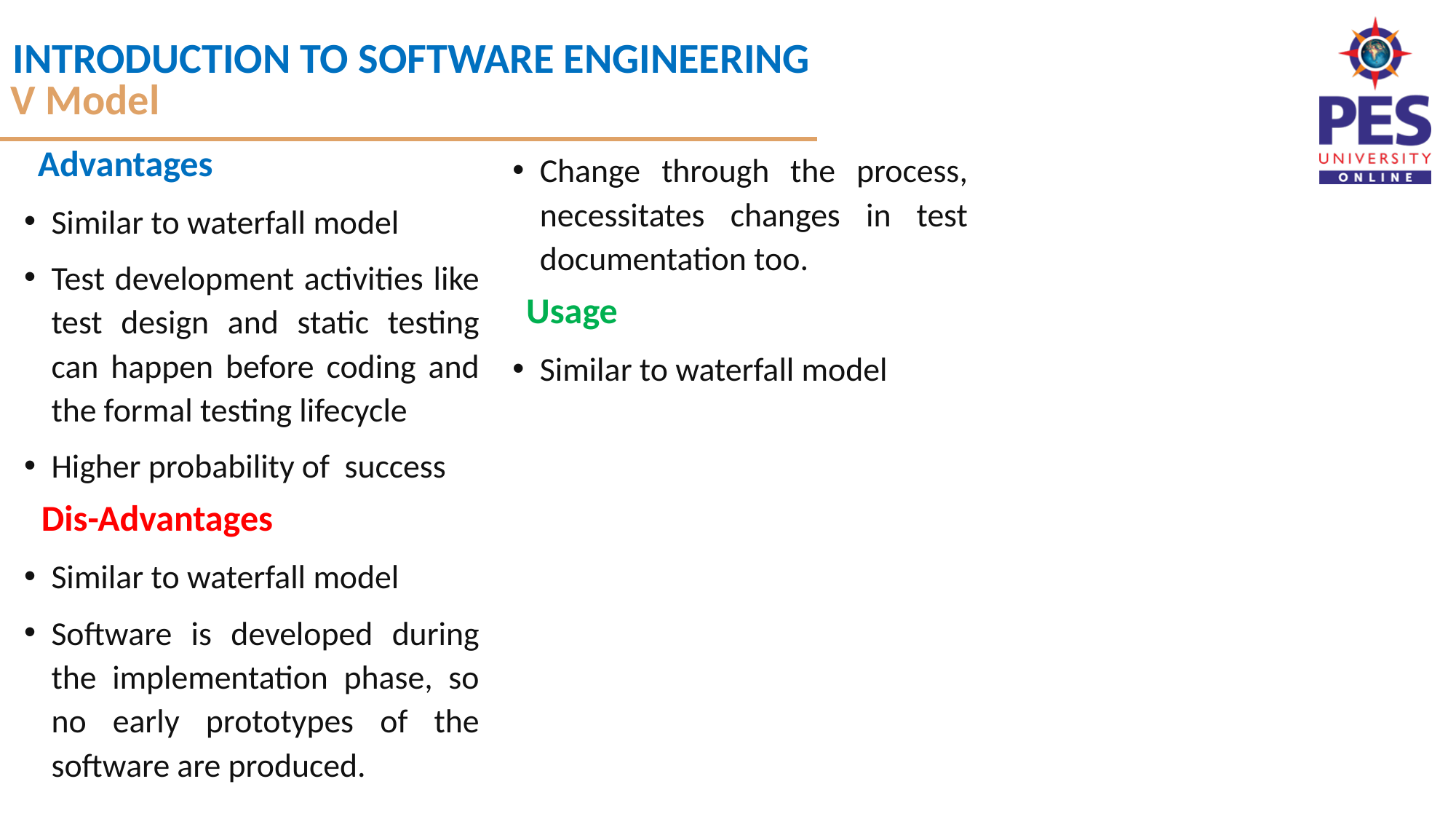

V Model
Advantages
Similar to waterfall model
Test development activities like test design and static testing can happen before coding and the formal testing lifecycle
Higher probability of  success
Dis-Advantages
Similar to waterfall model
Software is developed during the implementation phase, so no early prototypes of the software are produced.
Change through the process, necessitates changes in test documentation too.
Usage
Similar to waterfall model